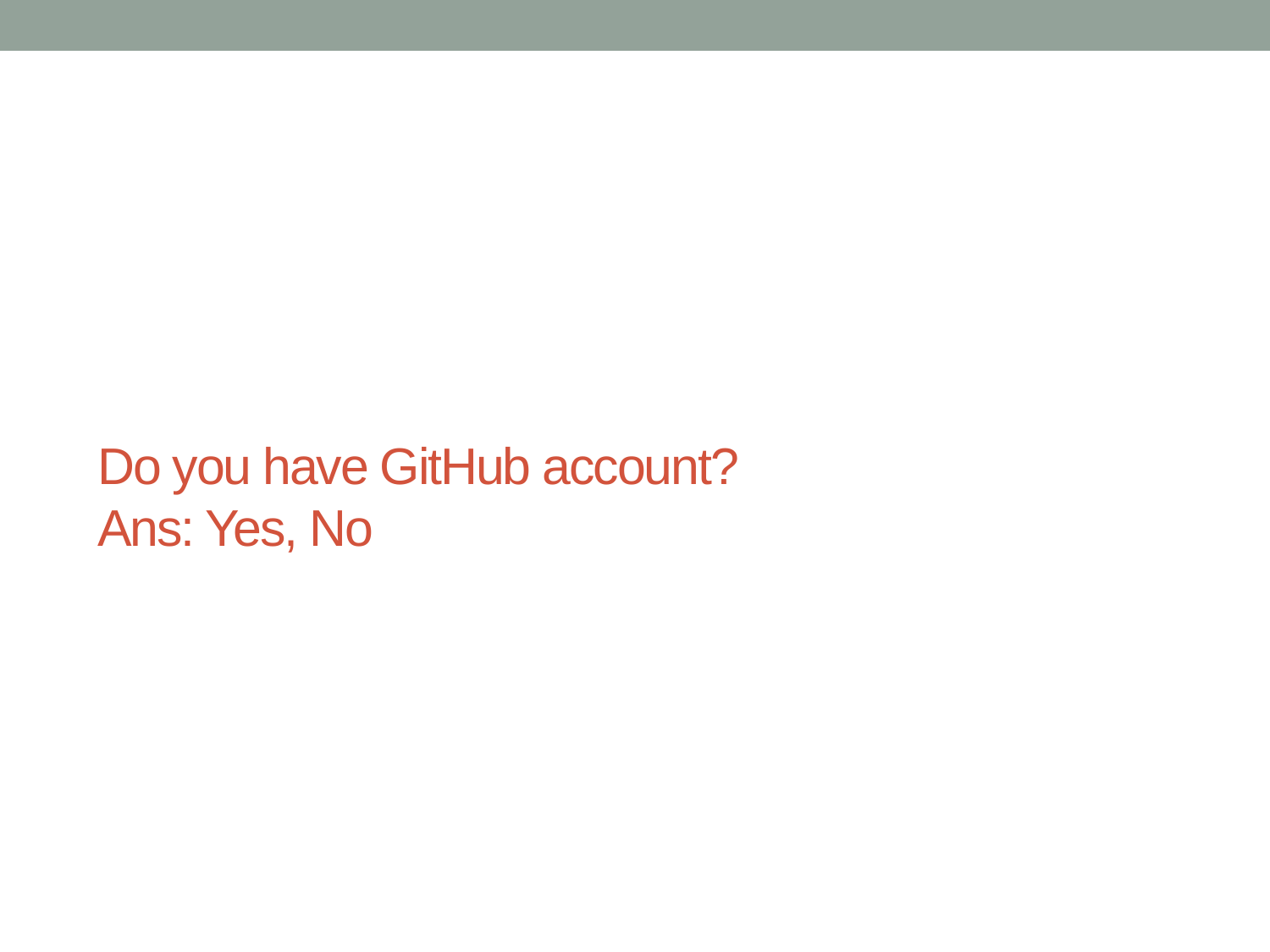

# Do you have GitHub account? Ans: Yes, No